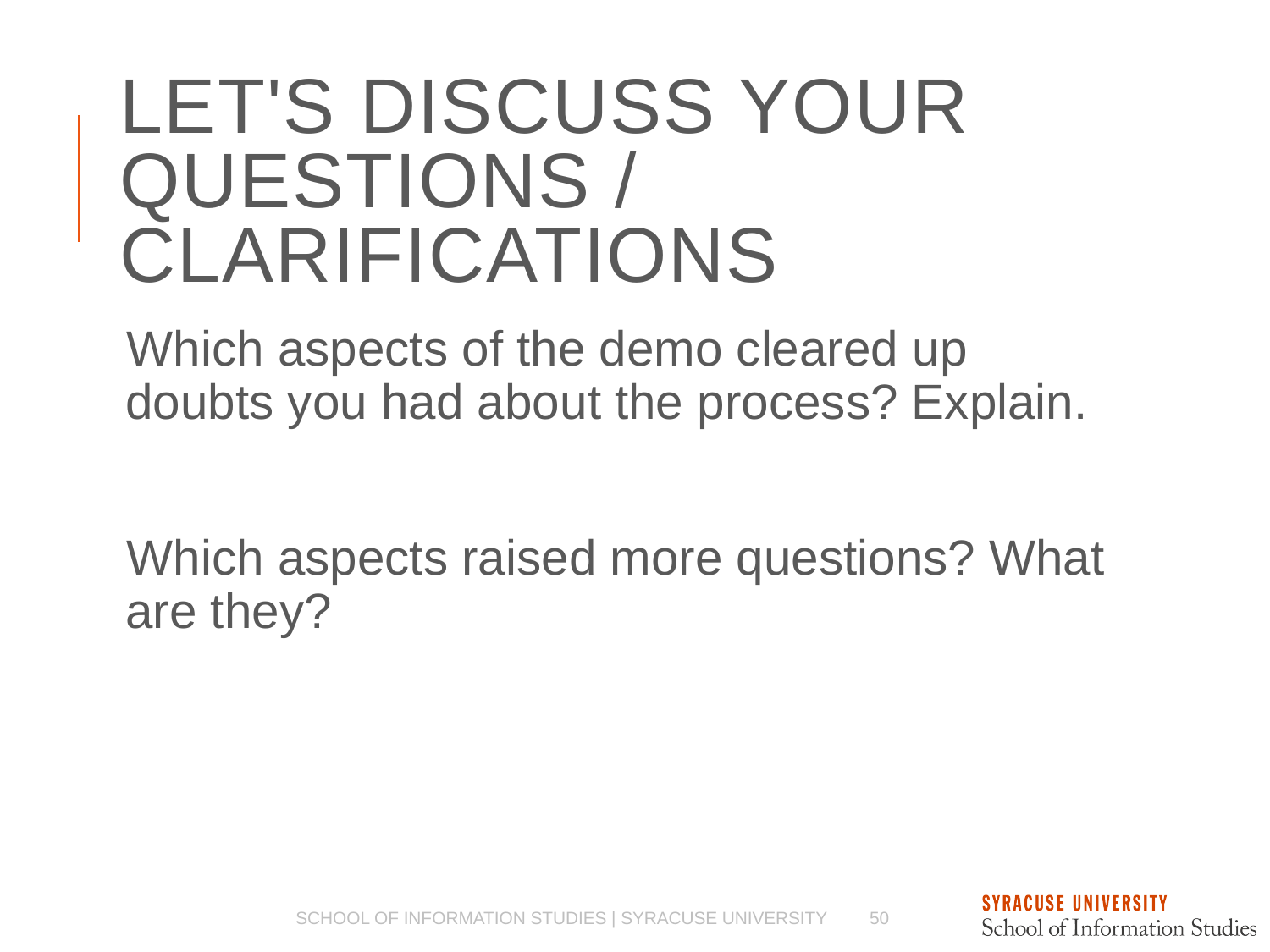

# Let's Discuss Your Questions / Clarifications
Which aspects of the demo cleared up doubts you had about the process? Explain.

Which aspects raised more questions? What are they?
School of Information Studies | Syracuse University
50